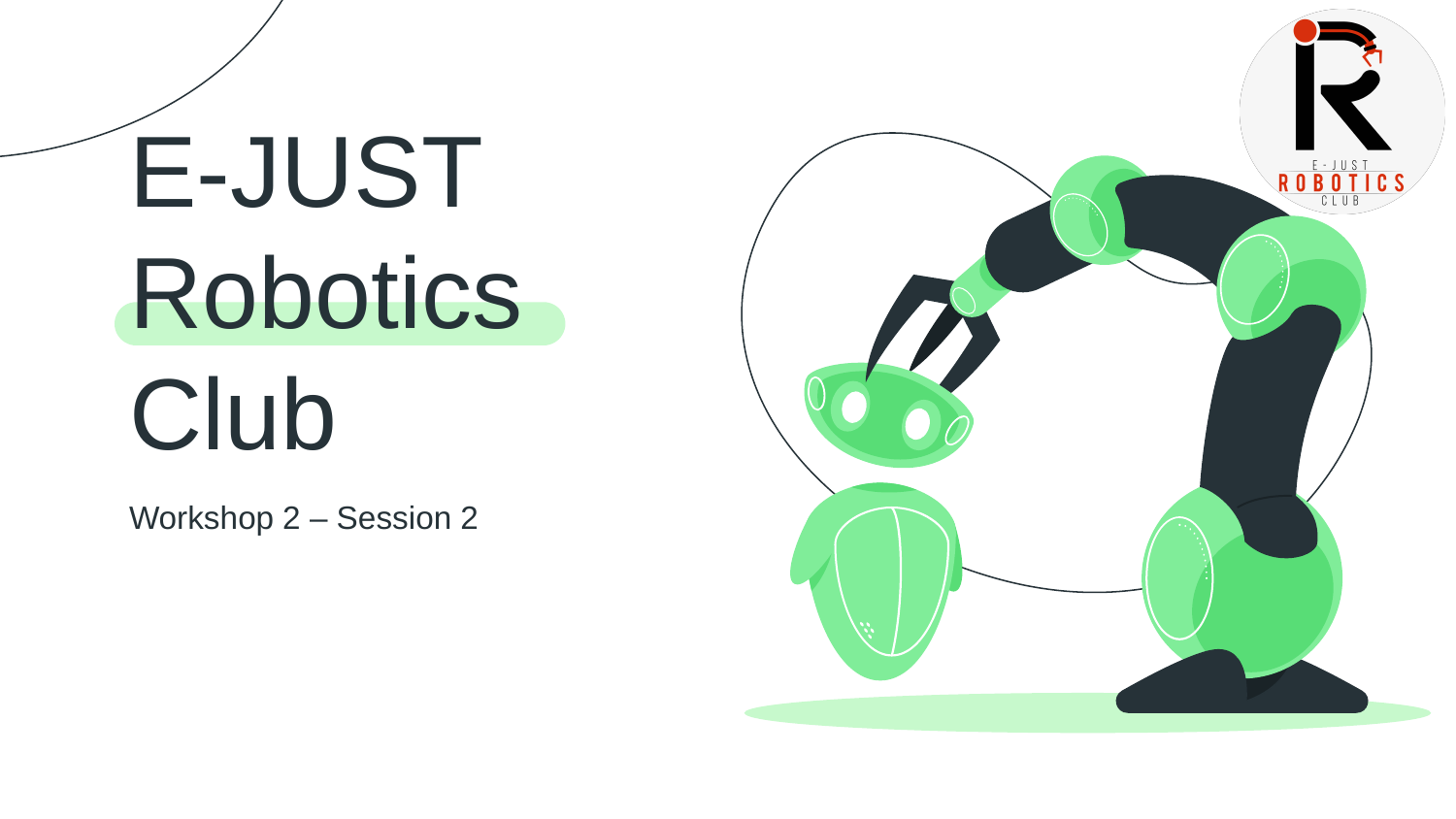

# E-JUST Robotics Club

Workshop 2 – Session 2